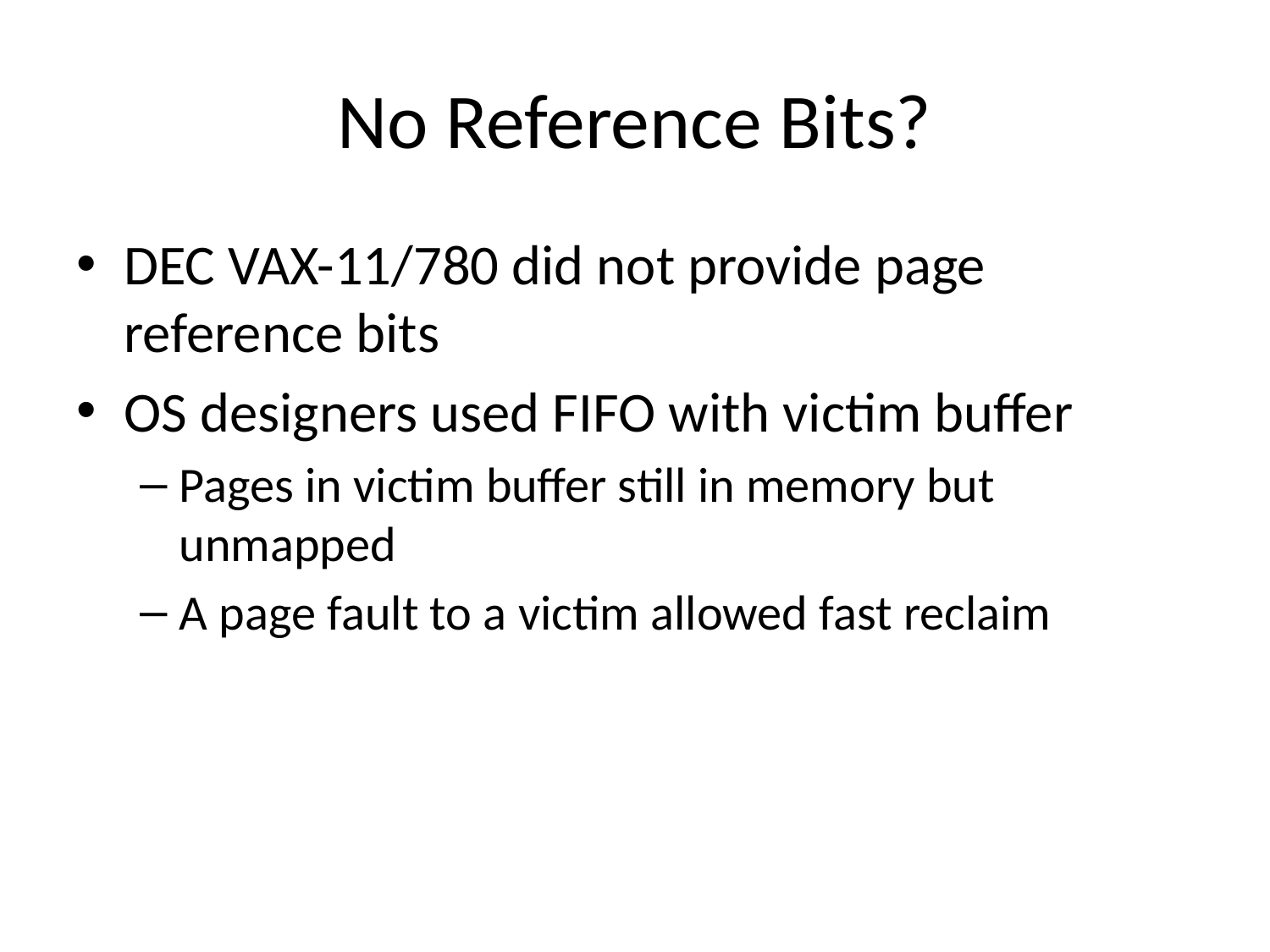

# No Reference Bits?
DEC VAX-11/780 did not provide page reference bits
OS designers used FIFO with victim buffer
Pages in victim buffer still in memory but unmapped
A page fault to a victim allowed fast reclaim